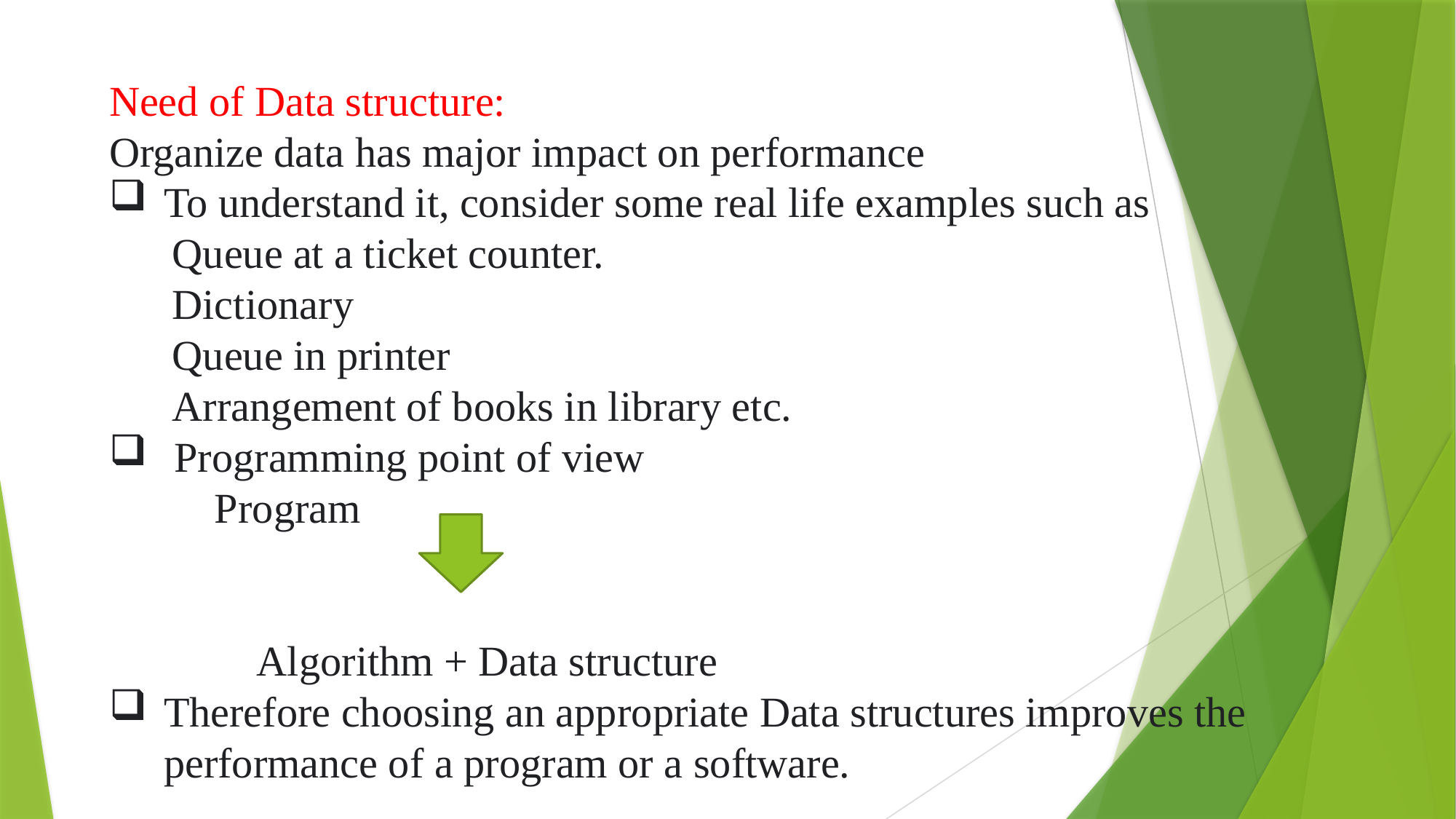

Need of Data structure:
Organize data has major impact on performance
To understand it, consider some real life examples such as
      Queue at a ticket counter.
      Dictionary
      Queue in printer
      Arrangement of books in library etc.
 Programming point of view
          Program

              Algorithm + Data structure
Therefore choosing an appropriate Data structures improves the performance of a program or a software.